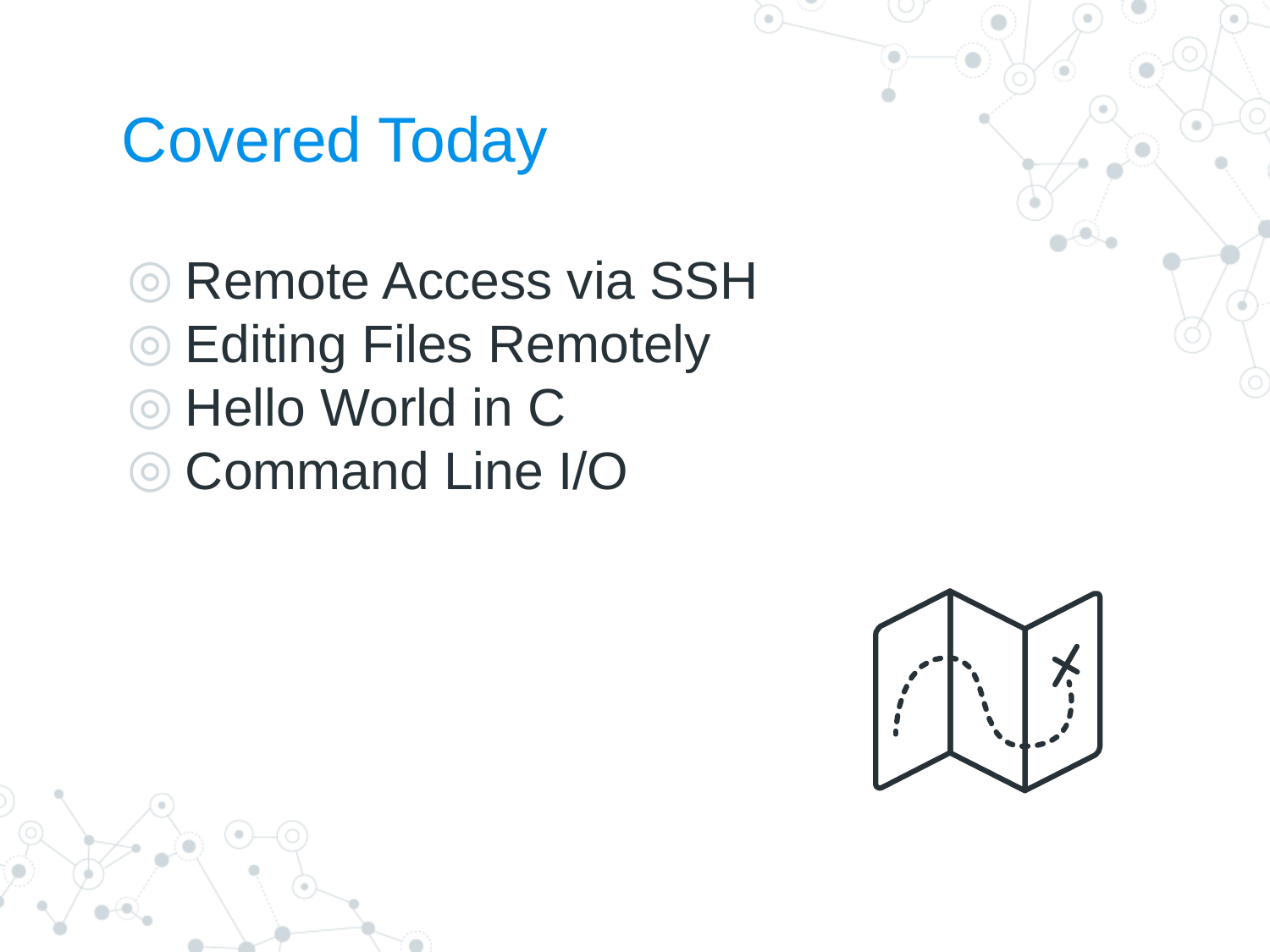

# Covered Today
Remote Access via SSH
Editing Files Remotely
Hello World in C
Command Line I/O